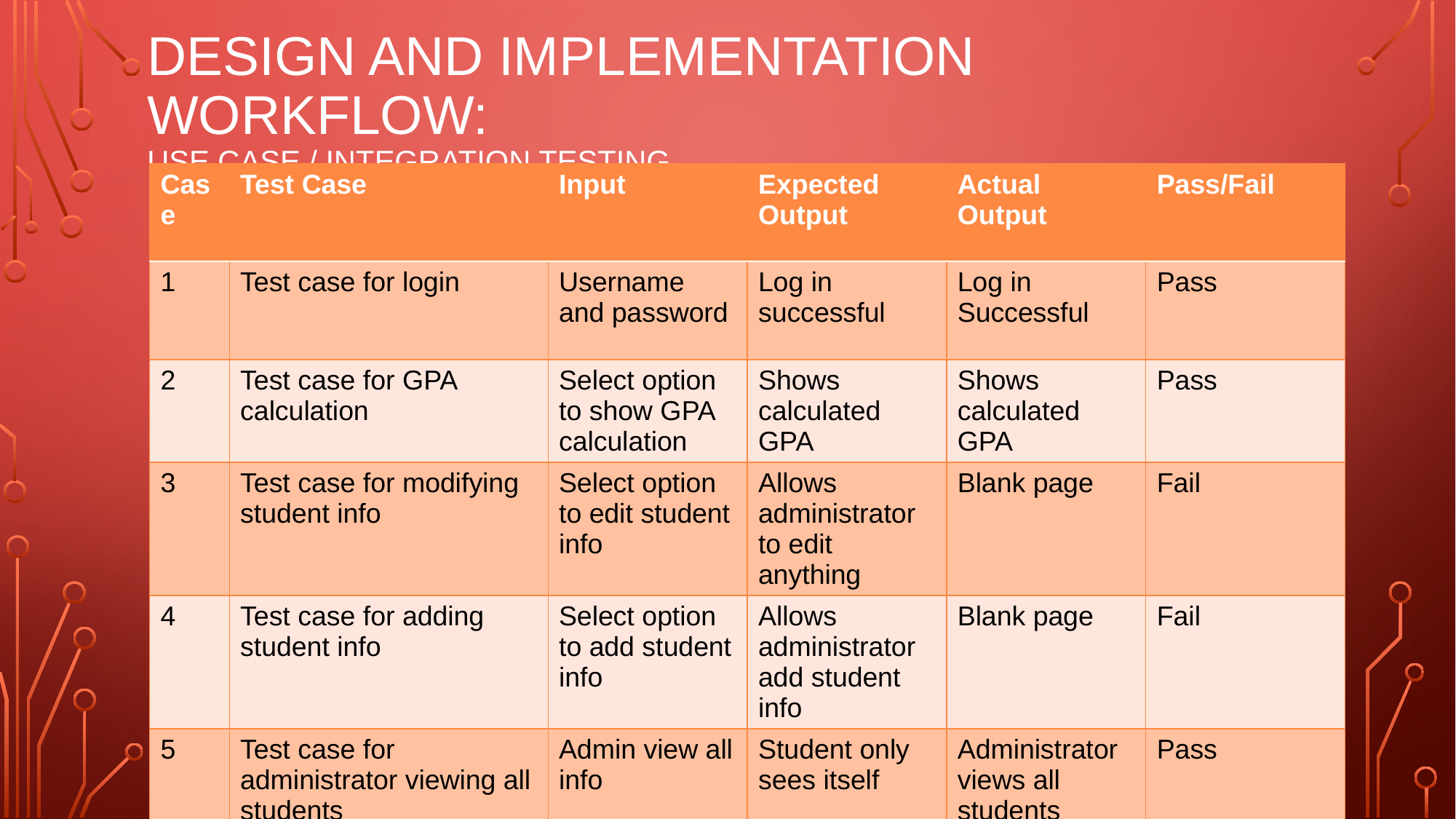

# Design and implementation workflow: use case / integration testing
| Case | Test Case | Input | Expected Output | Actual Output | Pass/Fail |
| --- | --- | --- | --- | --- | --- |
| 1 | Test case for login | Username and password | Log in successful | Log in Successful | Pass |
| 2 | Test case for GPA calculation | Select option to show GPA calculation | Shows calculated GPA | Shows calculated GPA | Pass |
| 3 | Test case for modifying student info | Select option to edit student info | Allows administrator to edit anything | Blank page | Fail |
| 4 | Test case for adding student info | Select option to add student info | Allows administrator add student info | Blank page | Fail |
| 5 | Test case for administrator viewing all students | Admin view all info | Student only sees itself | Administrator views all students | Pass |